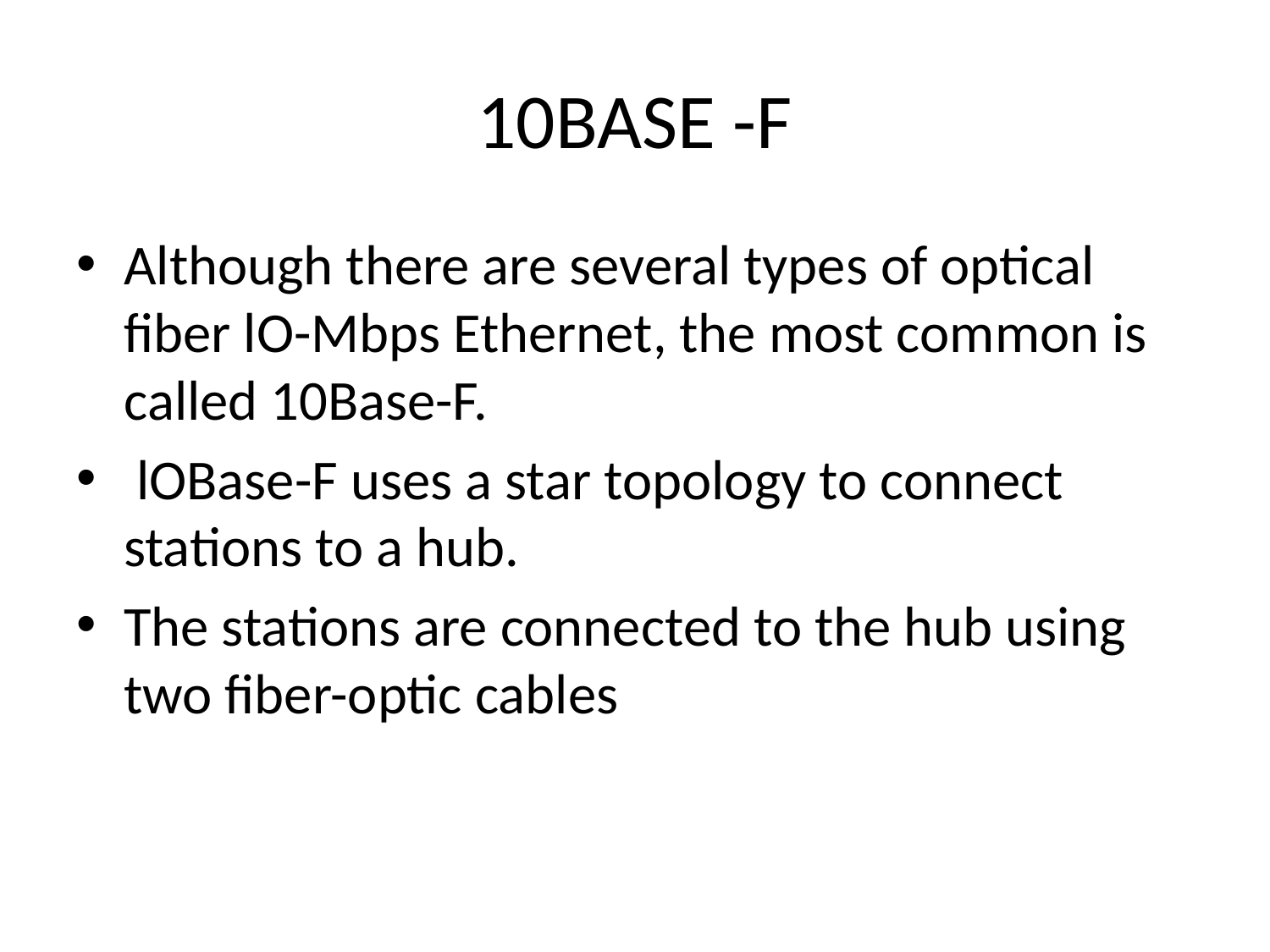

# 10BASE -F
Although there are several types of optical fiber lO-Mbps Ethernet, the most common is called 10Base-F.
 lOBase-F uses a star topology to connect stations to a hub.
The stations are connected to the hub using two fiber-optic cables